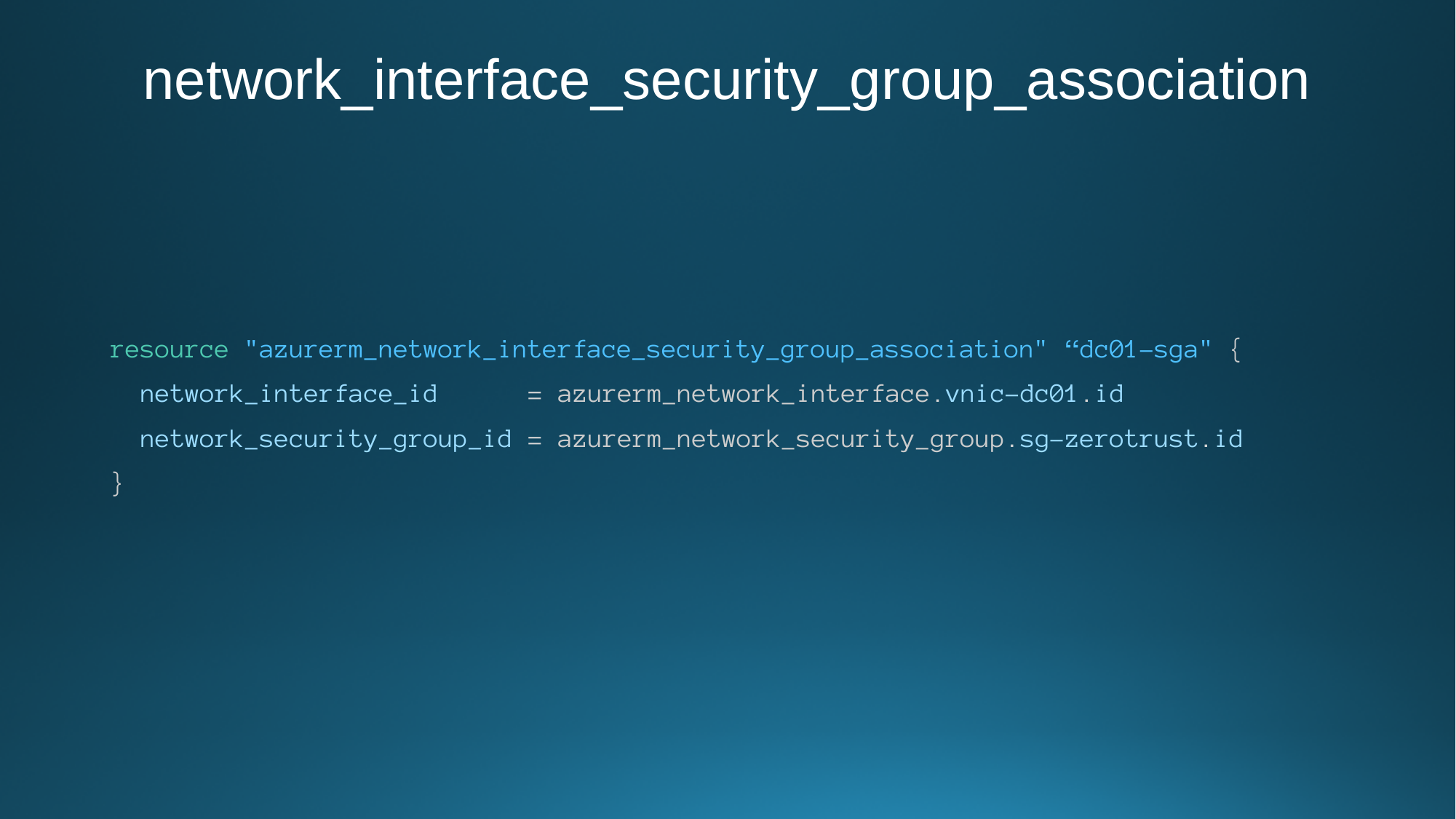

# network_interface_security_group_association
resource "azurerm_network_interface_security_group_association" “dc01-sga" {
  network_interface_id      = azurerm_network_interface.vnic-dc01.id
  network_security_group_id = azurerm_network_security_group.sg-zerotrust.id
}